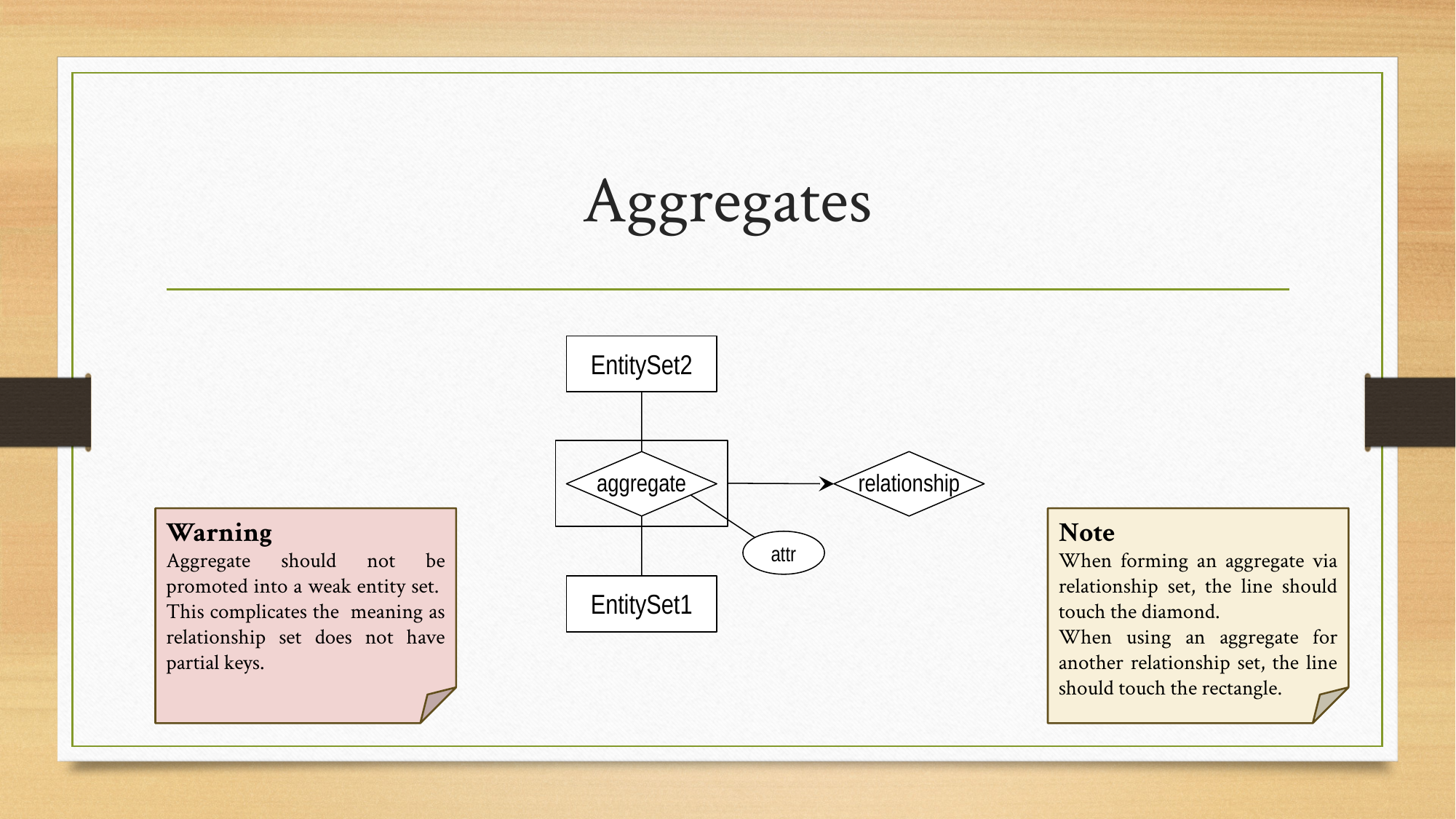

# Aggregates

EntitySet2

aggregate

relationship
Warning
Aggregate should not be promoted into a weak entity set.  This complicates the  meaning as relationship set does not have partial keys.
Note
When forming an aggregate via relationship set, the line should touch the diamond.
When using an aggregate for another relationship set, the line should touch the rectangle.
attr

EntitySet1